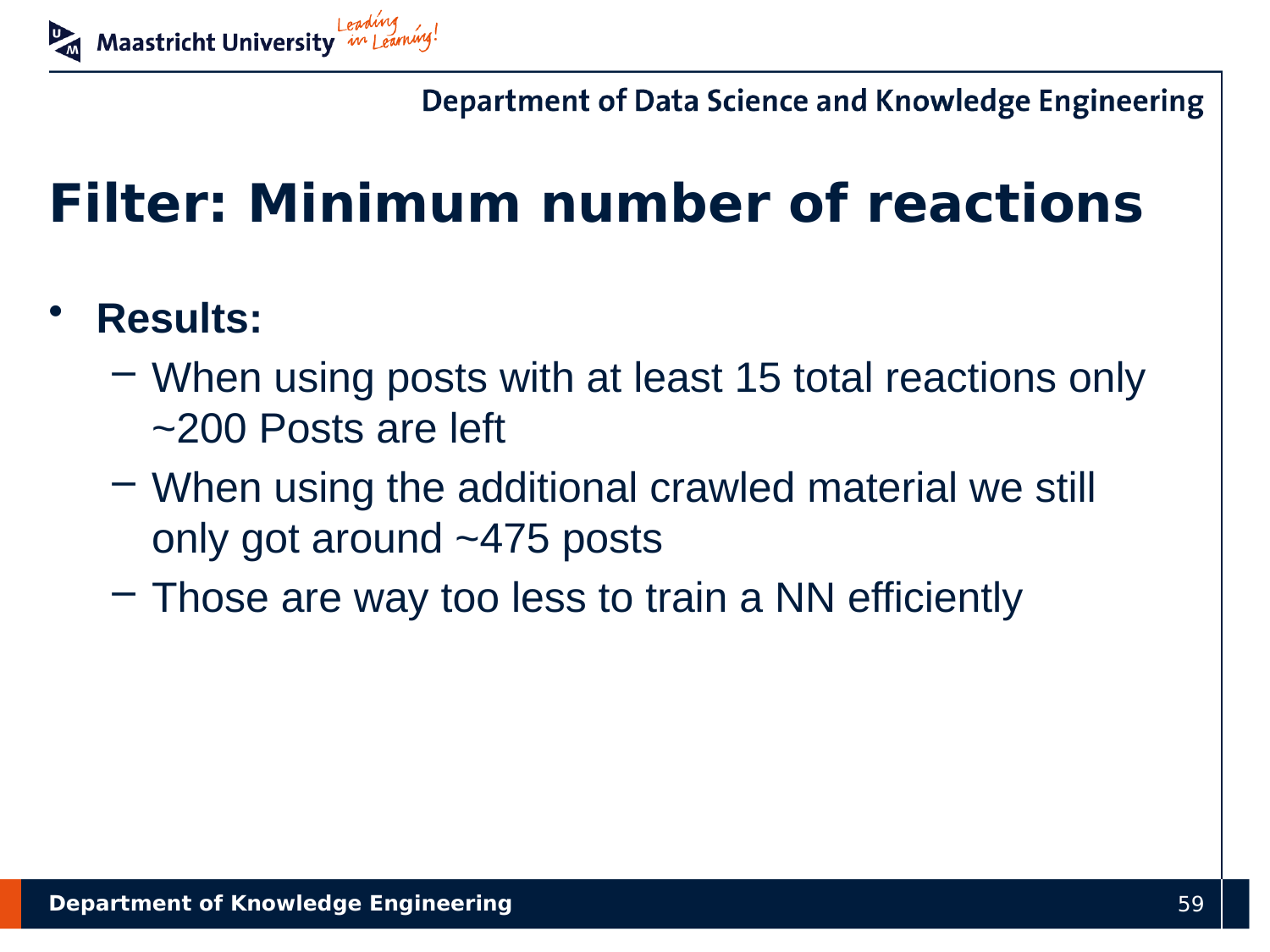

# Filter: Minimum number of reactions
Results:
When using posts with at least 15 total reactions only ~200 Posts are left
When using the additional crawled material we still only got around ~475 posts
Those are way too less to train a NN efficiently